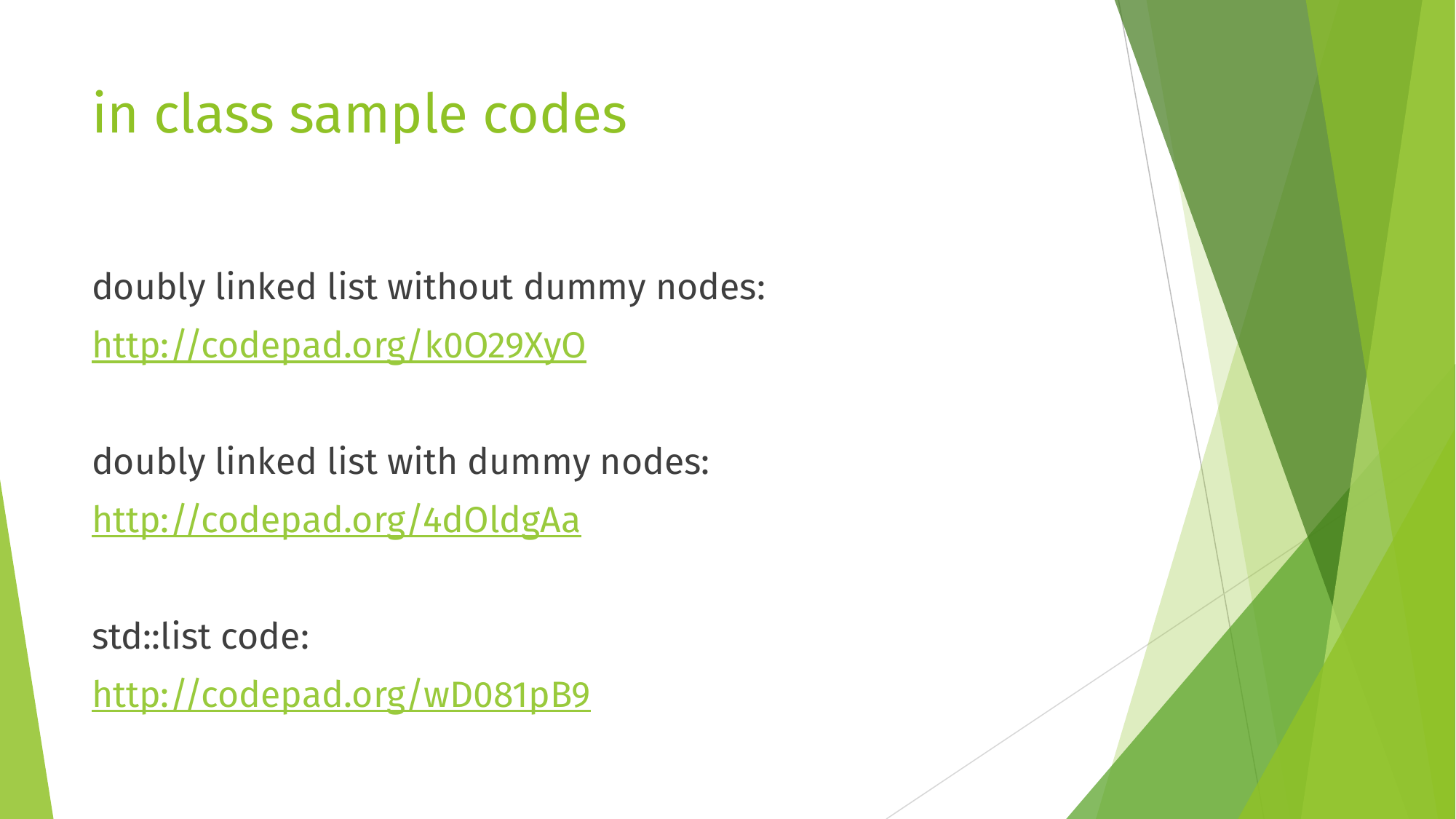

# in class sample codes
doubly linked list without dummy nodes:
http://codepad.org/k0O29XyO

doubly linked list with dummy nodes:
http://codepad.org/4dOldgAa

std::list code:
http://codepad.org/wD081pB9